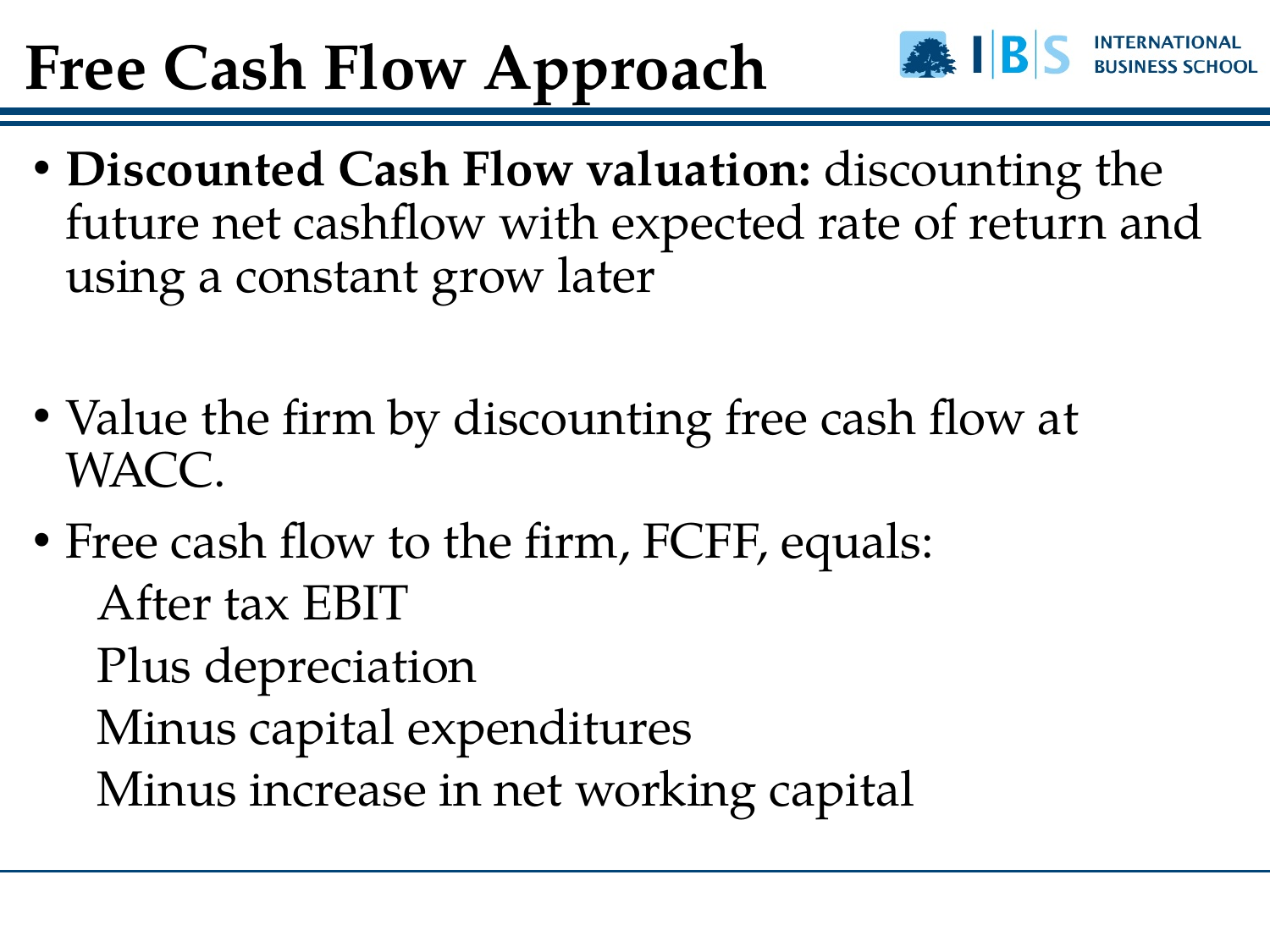

# Free Cash Flow Approach
Discounted Cash Flow valuation: discounting the future net cashflow with expected rate of return and using a constant grow later

Value the firm by discounting free cash flow at WACC.
Free cash flow to the firm, FCFF, equals:
After tax EBIT
Plus depreciation
Minus capital expenditures
Minus increase in net working capital